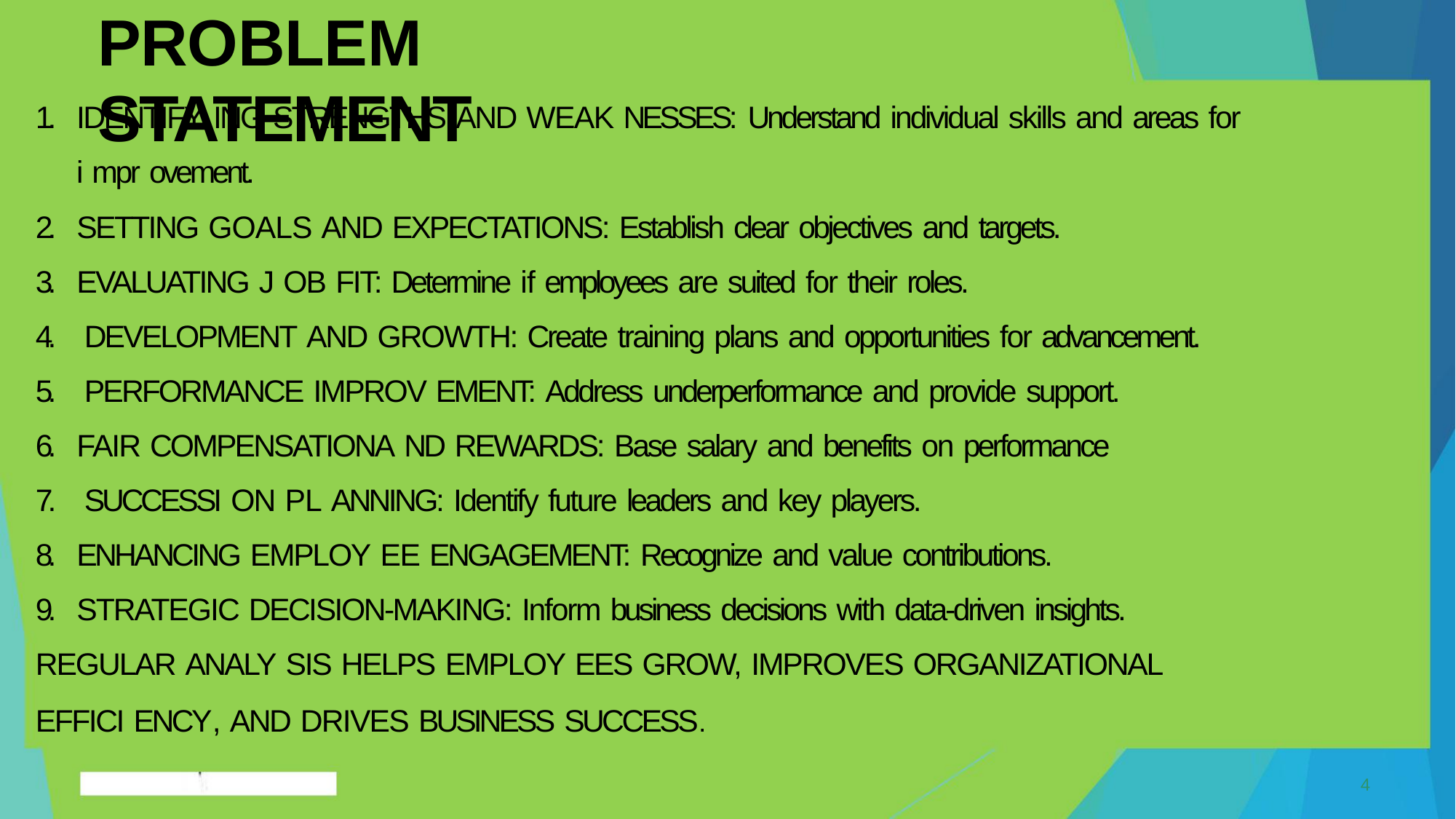

PROBLEM STATEMENT
1. IDENTIFY ING STRENGTHS AND WEAK NESSES: Understand individual skills and areas for
i mpr ovement.
2. SETTING GOALS AND EXPECTATIONS: Establish clear objectives and targets.
3. EVALUATING J OB FIT: Determine if employees are suited for their roles.
4. DEVELOPMENT AND GROWTH: Create training plans and opportunities for advancement.
5. PERFORMANCE IMPROV EMENT: Address underperformance and provide support.
6. FAIR COMPENSATIONA ND REWARDS: Base salary and benefits on performance
7. SUCCESSI ON PL ANNING: Identify future leaders and key players.
8. ENHANCING EMPLOY EE ENGAGEMENT: Recognize and value contributions.
9. STRATEGIC DECISION-MAKING: Inform business decisions with data-driven insights.
REGULAR ANALY SIS HELPS EMPLOY EES GROW, IMPROVES ORGANIZATIONAL
EFFICI ENCY, AND DRIVES BUSINESS SUCCESS.
4